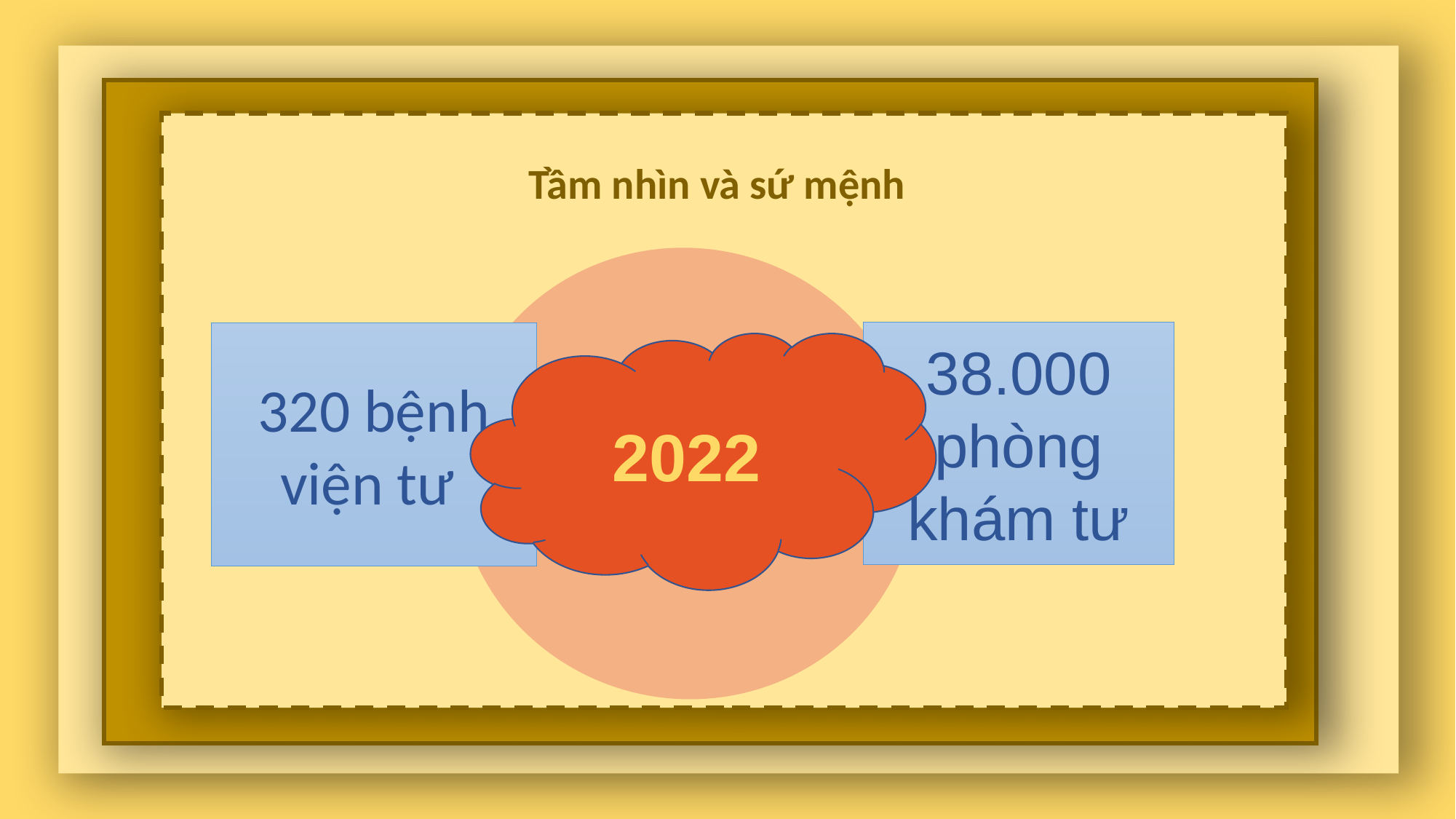

Nội dung 2

Tầm nhìn và sứ mệnh
Ghi chú Nội dung 3

38.000 phòng khám tư
320 bệnh viện tư
2022